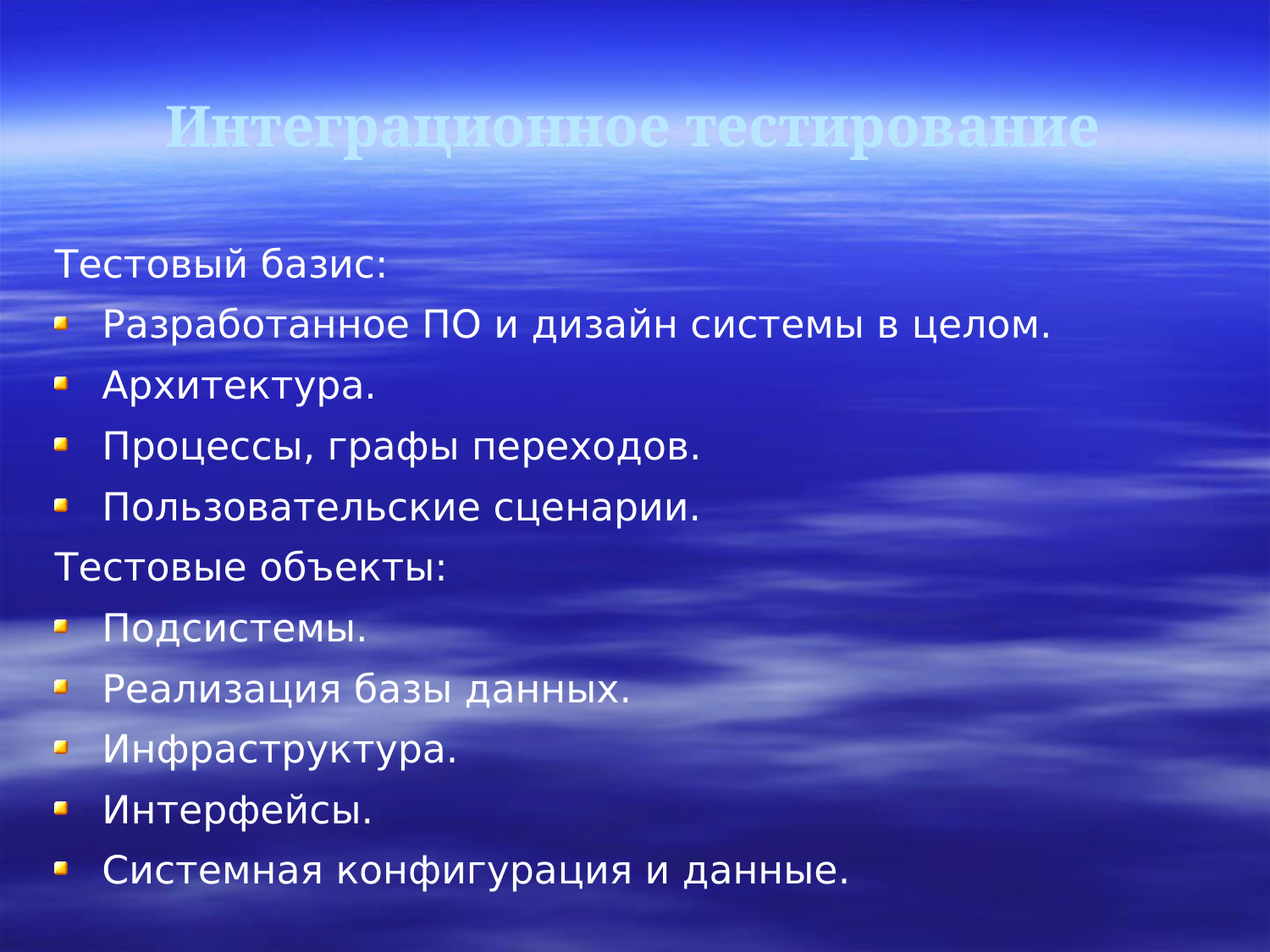

Интеграционное тестирование
Тестовый базис:
Разработанное ПО и дизайн системы в целом.
Архитектура.
Процессы, графы переходов.
Пользовательские сценарии.
Тестовые объекты:
Подсистемы.
Реализация базы данных.
Инфраструктура.
Интерфейсы.
Системная конфигурация и данные.